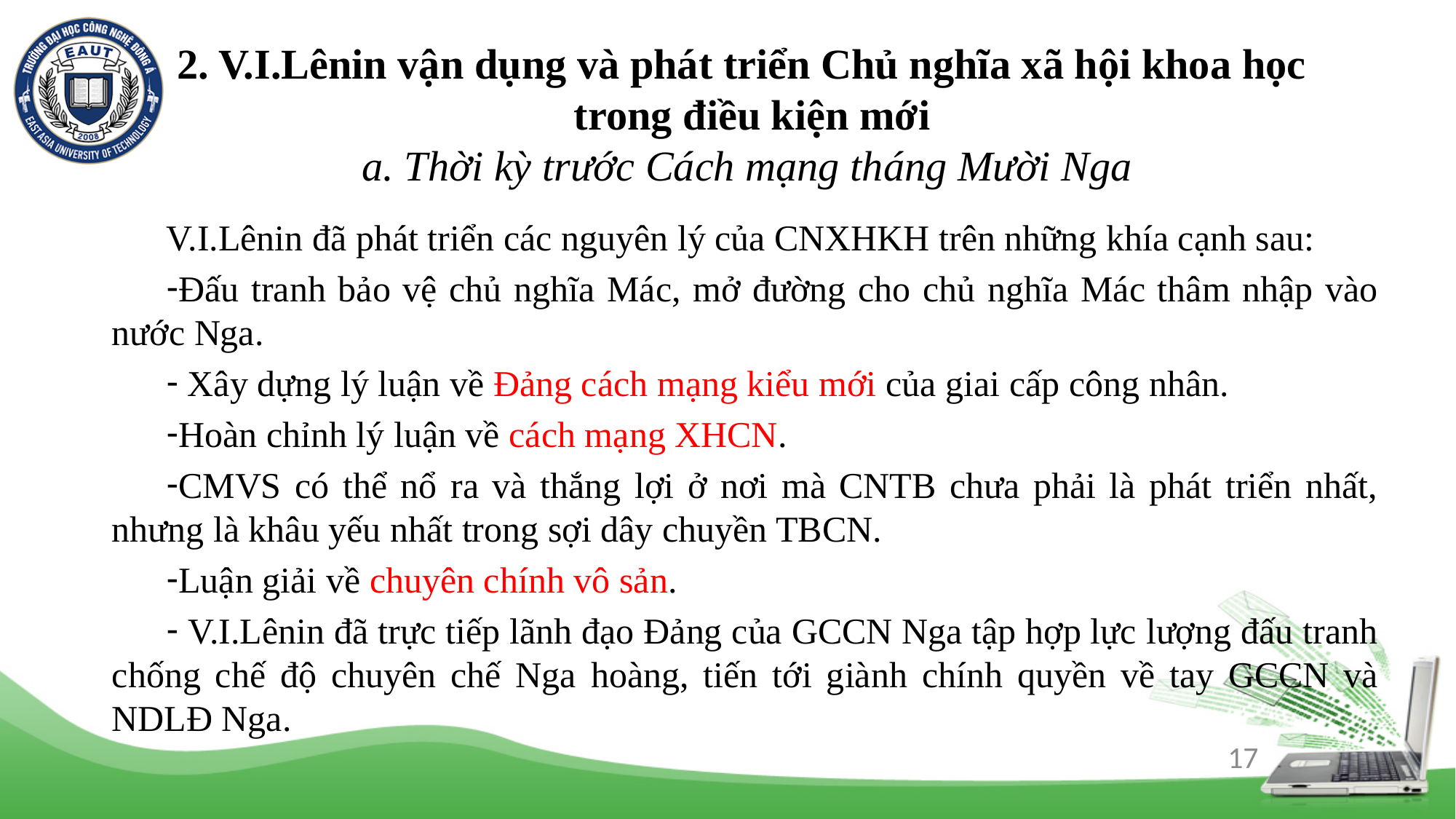

# 2. V.I.Lênin vận dụng và phát triển Chủ nghĩa xã hội khoa học trong điều kiện mới a. Thời kỳ trước Cách mạng tháng Mười Nga
V.I.Lênin đã phát triển các nguyên lý của CNXHKH trên những khía cạnh sau:
Đấu tranh bảo vệ chủ nghĩa Mác, mở đường cho chủ nghĩa Mác thâm nhập vào nước Nga.
 Xây dựng lý luận về Đảng cách mạng kiểu mới của giai cấp công nhân.
Hoàn chỉnh lý luận về cách mạng XHCN.
CMVS có thể nổ ra và thắng lợi ở nơi mà CNTB chưa phải là phát triển nhất, nhưng là khâu yếu nhất trong sợi dây chuyền TBCN.
Luận giải về chuyên chính vô sản.
 V.I.Lênin đã trực tiếp lãnh đạo Đảng của GCCN Nga tập hợp lực lượng đấu tranh chống chế độ chuyên chế Nga hoàng, tiến tới giành chính quyền về tay GCCN và NDLĐ Nga.

17